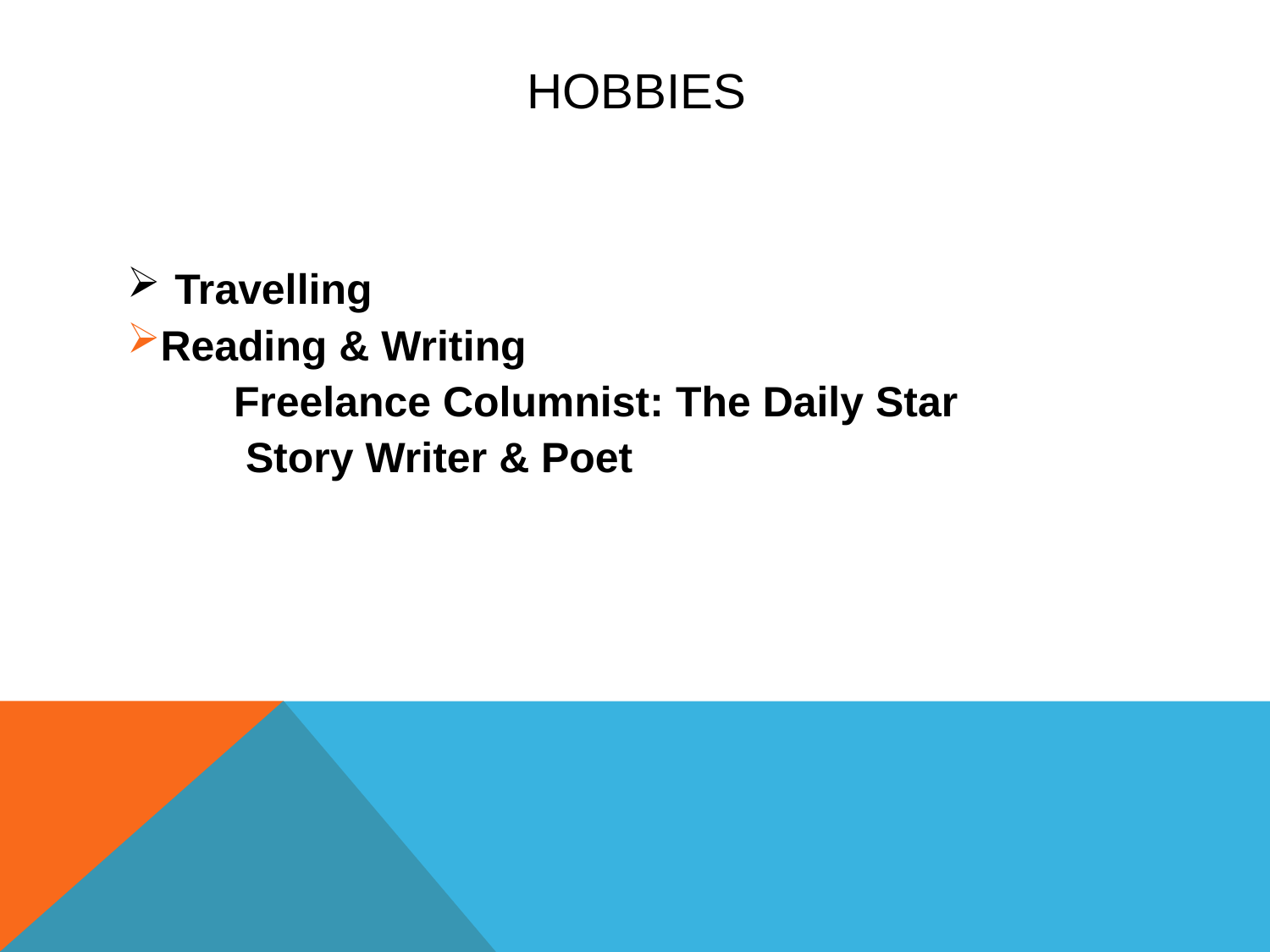

# Hobbies

Travelling
Reading & Writing
         Freelance Columnist: The Daily Star
          Story Writer & Poet